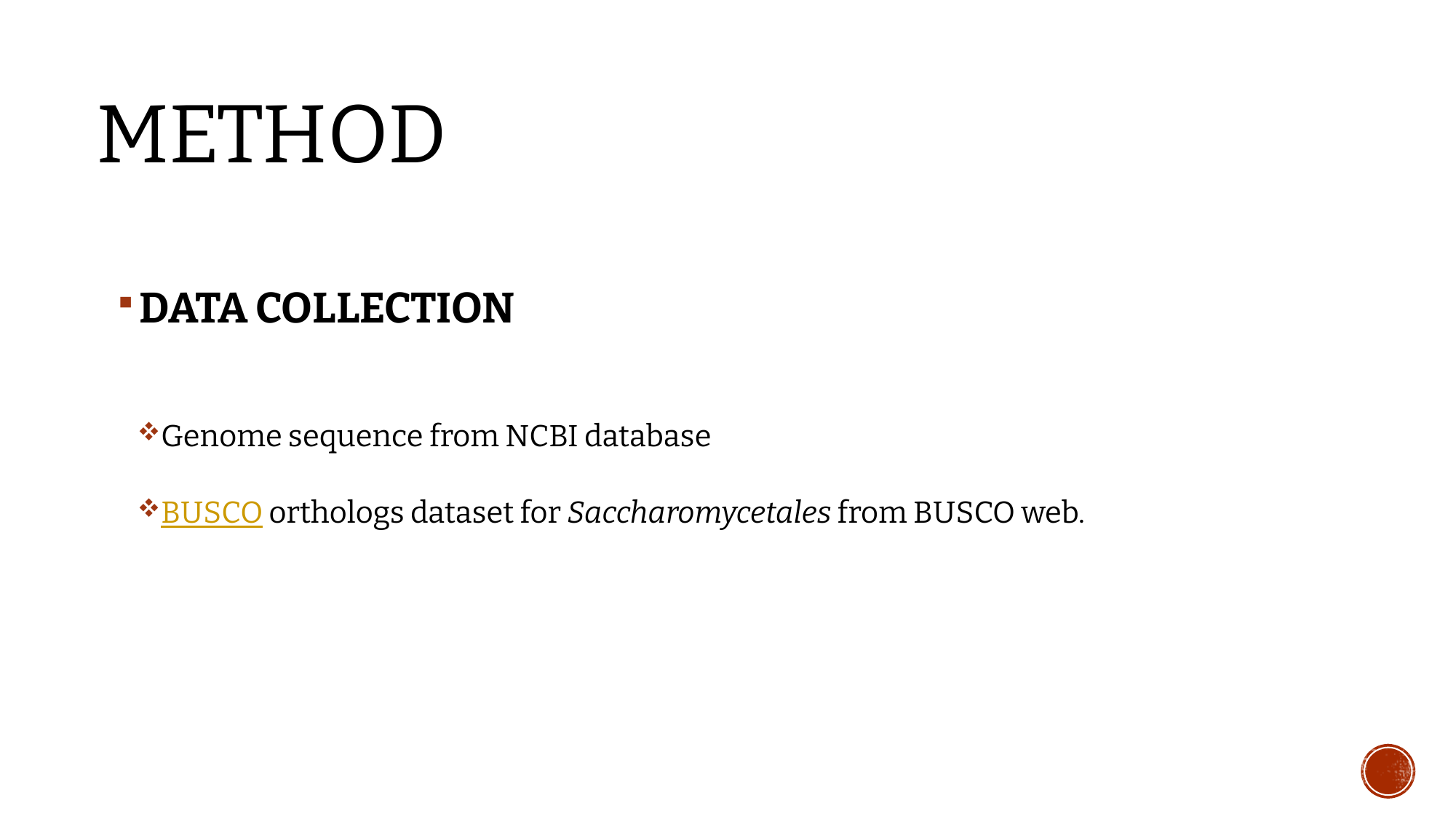

# Method
DATA COLLECTION
Genome sequence from NCBI database
BUSCO orthologs dataset for Saccharomycetales from BUSCO web.